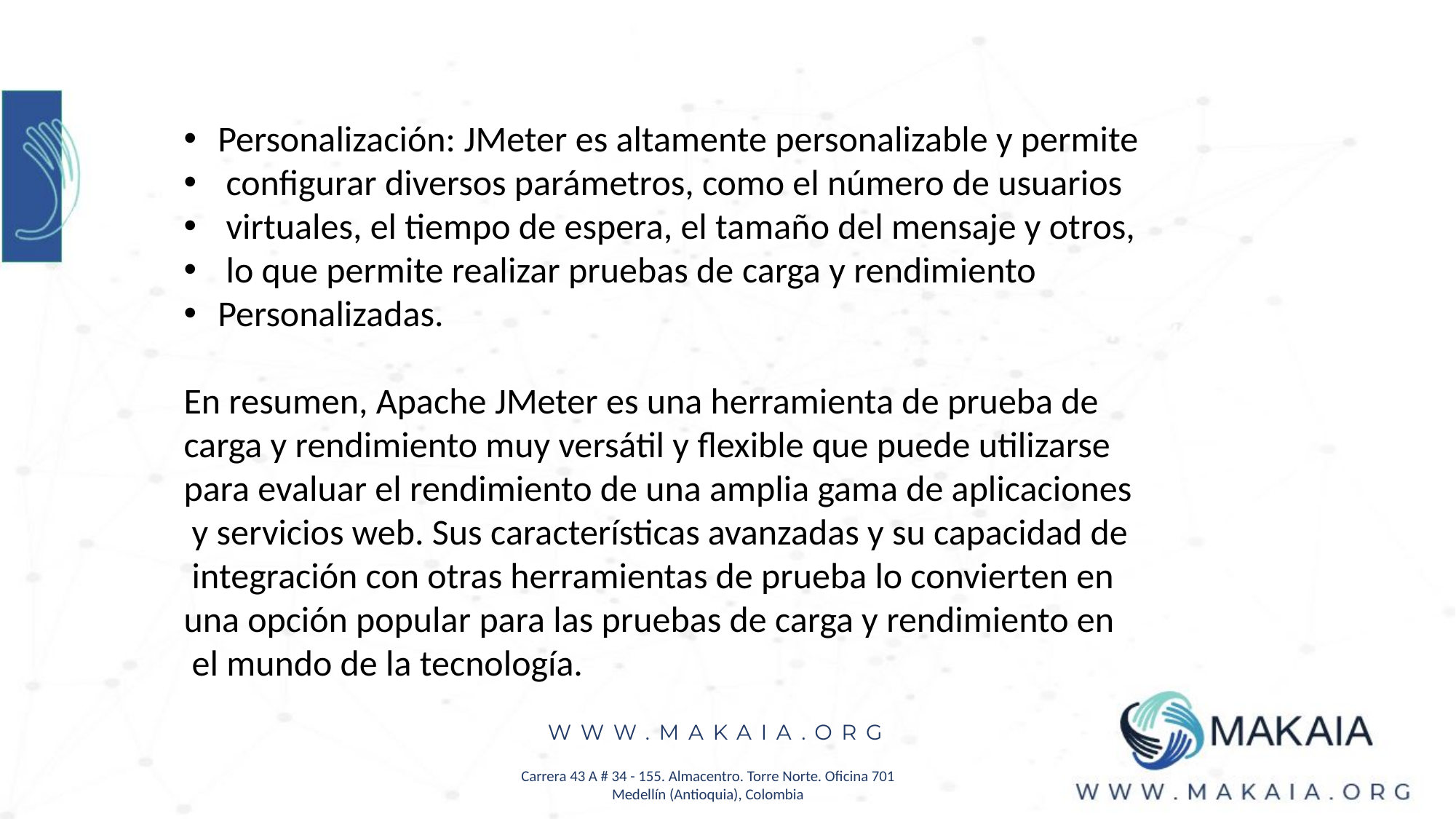

Personalización: JMeter es altamente personalizable y permite
 configurar diversos parámetros, como el número de usuarios
 virtuales, el tiempo de espera, el tamaño del mensaje y otros,
 lo que permite realizar pruebas de carga y rendimiento
Personalizadas.

En resumen, Apache JMeter es una herramienta de prueba de
carga y rendimiento muy versátil y flexible que puede utilizarse
para evaluar el rendimiento de una amplia gama de aplicaciones
 y servicios web. Sus características avanzadas y su capacidad de
 integración con otras herramientas de prueba lo convierten en
una opción popular para las pruebas de carga y rendimiento en
 el mundo de la tecnología.

WWW.MAKAIA.ORG
Carrera 43 A # 34 - 155. Almacentro. Torre Norte. Oficina 701
Medellín (Antioquia), Colombia